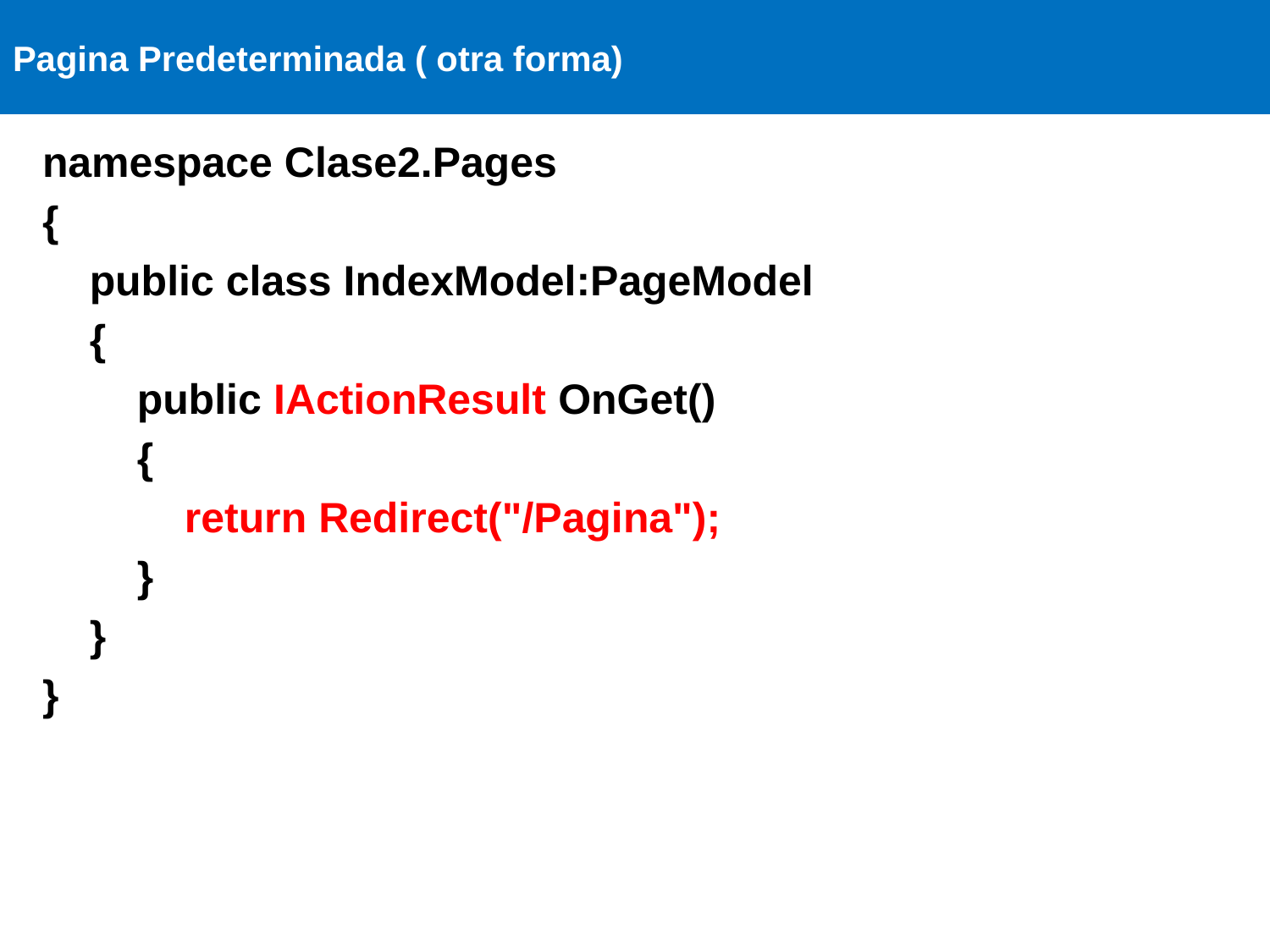

# Pagina Predeterminada ( otra forma)
namespace Clase2.Pages
{
    public class IndexModel:PageModel
    {
        public IActionResult OnGet()
        {
            return Redirect("/Pagina");
        }
    }
}